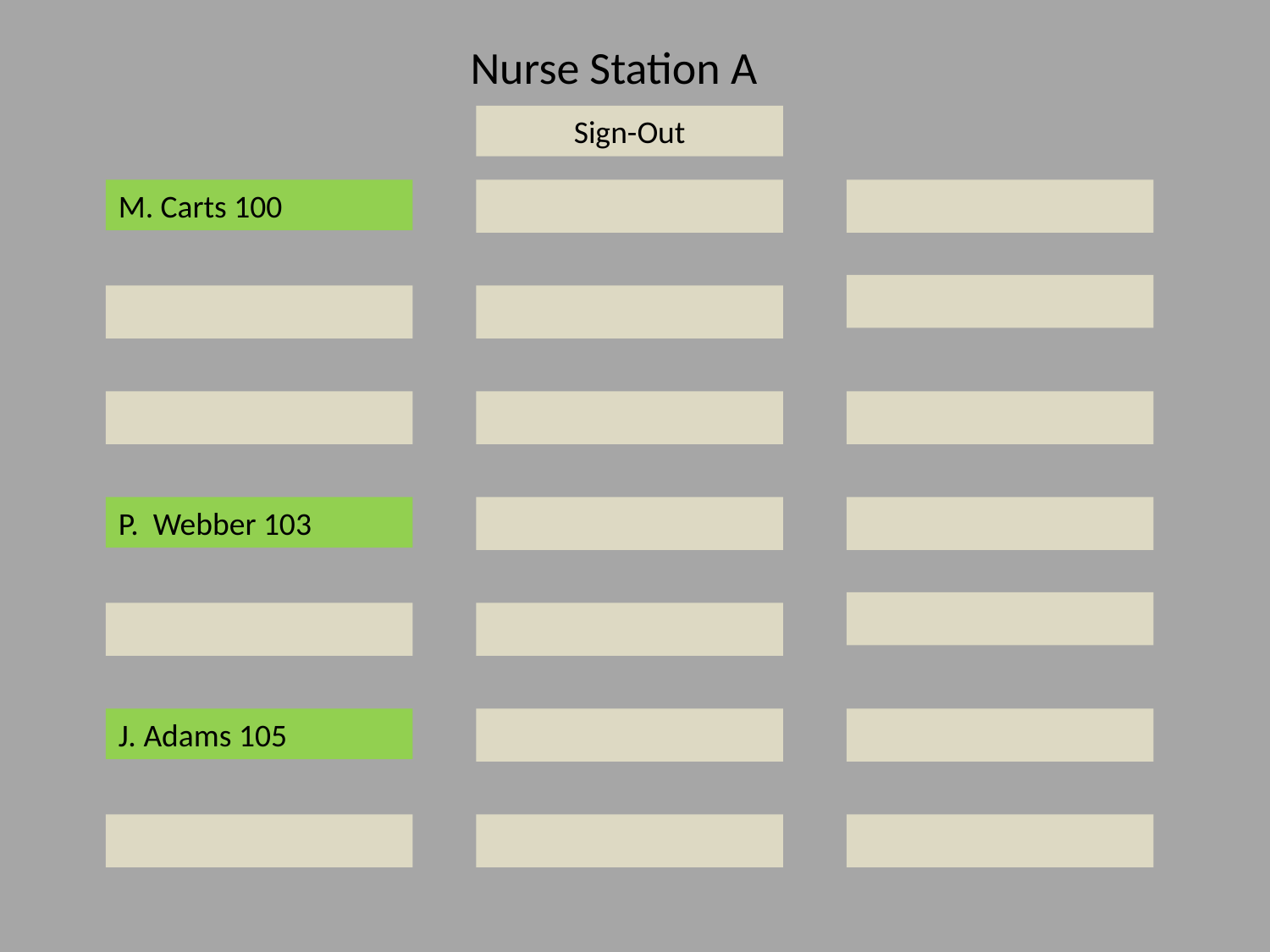

# Nurse Station A
Sign-Out
M. Carts 100

P.  Webber 103

J. Adams 105